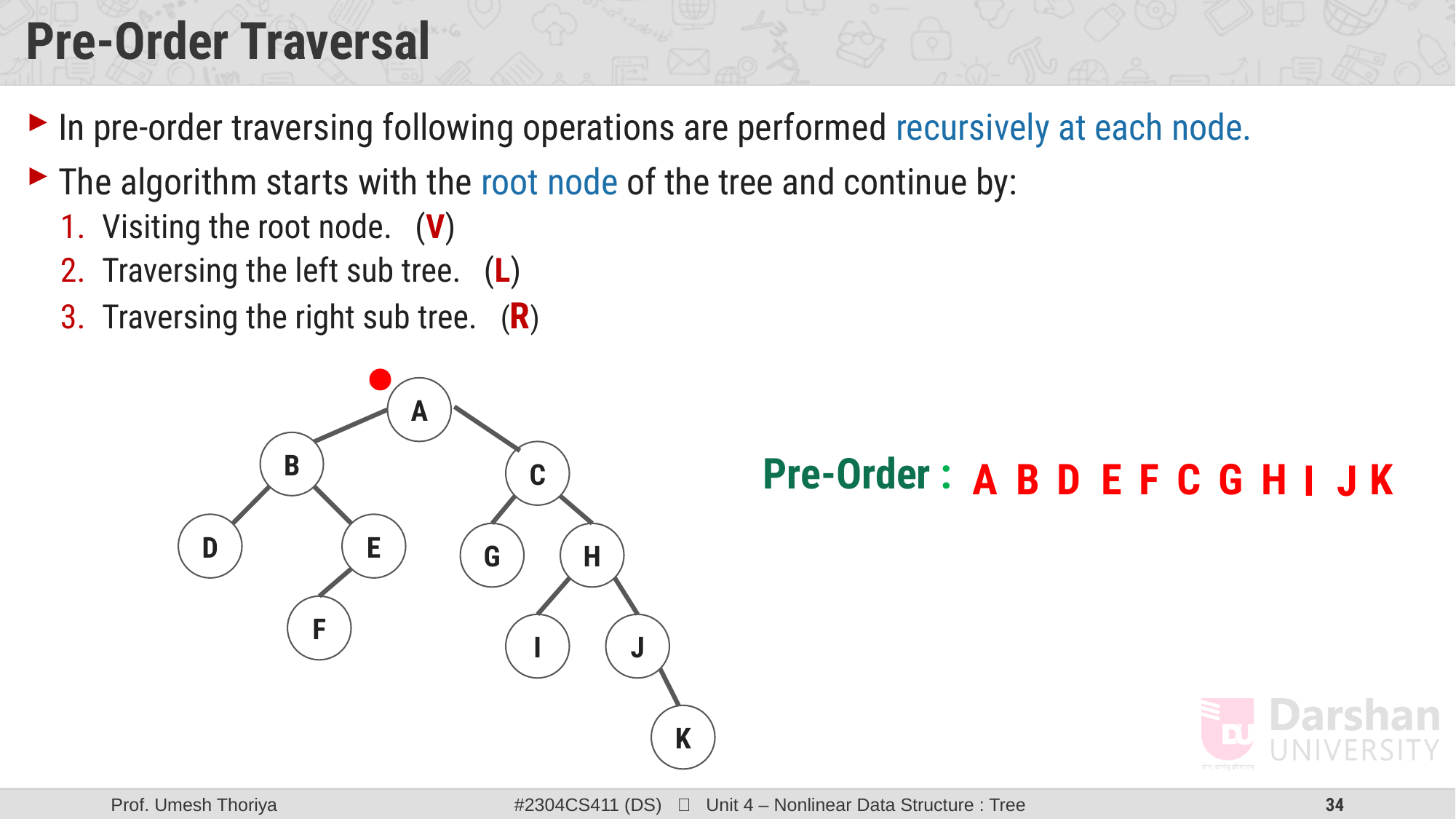

# Pre-Order Traversal
In pre-order traversing following operations are performed recursively at each node.
The algorithm starts with the root node of the tree and continue by:
Visiting the root node.   (V)
Traversing the left sub tree.   (L)
Traversing the right sub tree.   (R)

A
B
Pre-Order :
C
A
B
D
E
F
C
G
H
K
I
J
D
E
G
H
F
I
J
K